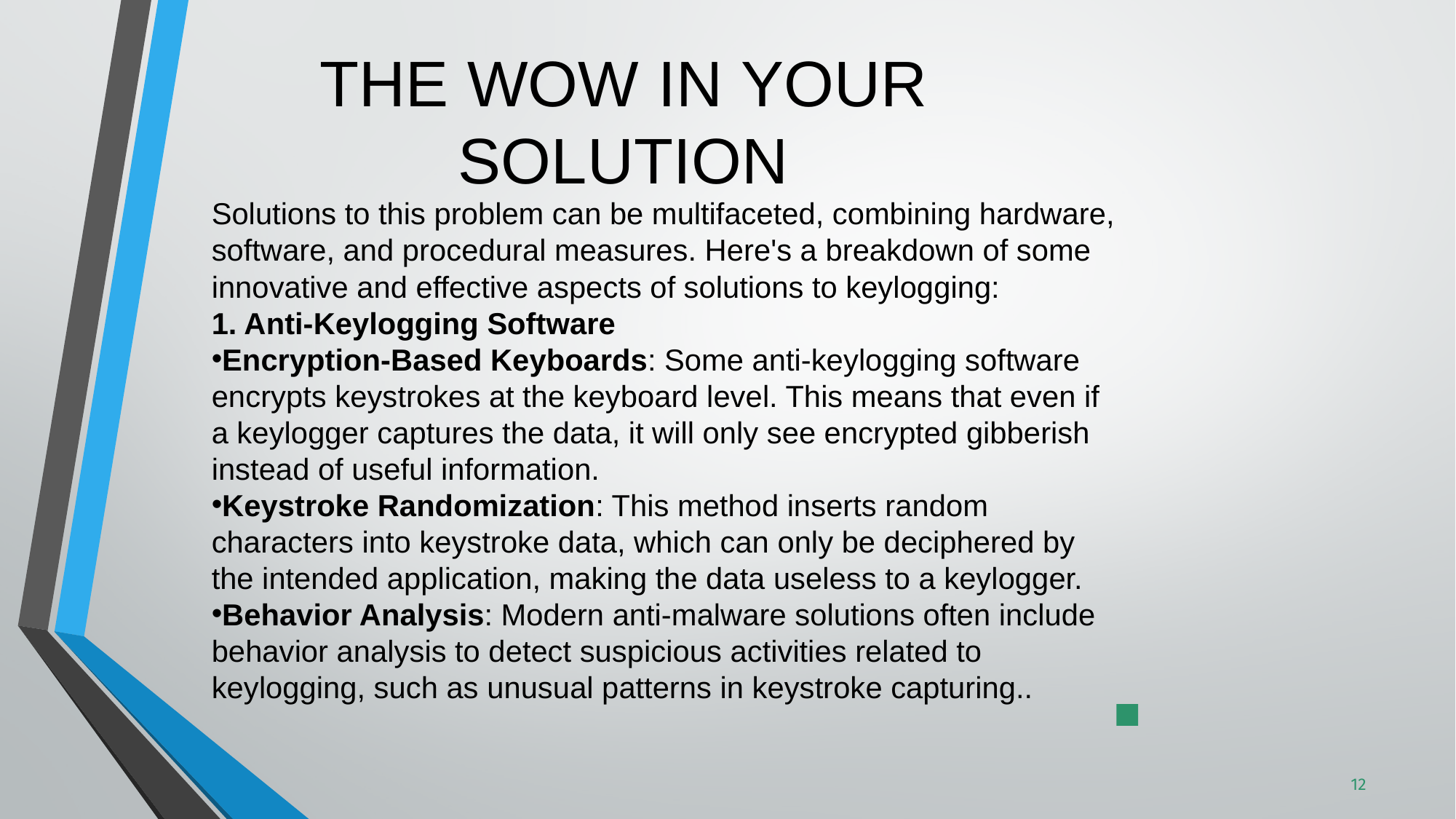

# THE WOW IN YOUR SOLUTION
Solutions to this problem can be multifaceted, combining hardware, software, and procedural measures. Here's a breakdown of some innovative and effective aspects of solutions to keylogging:
1. Anti-Keylogging Software
Encryption-Based Keyboards: Some anti-keylogging software encrypts keystrokes at the keyboard level. This means that even if a keylogger captures the data, it will only see encrypted gibberish instead of useful information.
Keystroke Randomization: This method inserts random characters into keystroke data, which can only be deciphered by the intended application, making the data useless to a keylogger.
Behavior Analysis: Modern anti-malware solutions often include behavior analysis to detect suspicious activities related to keylogging, such as unusual patterns in keystroke capturing..

12